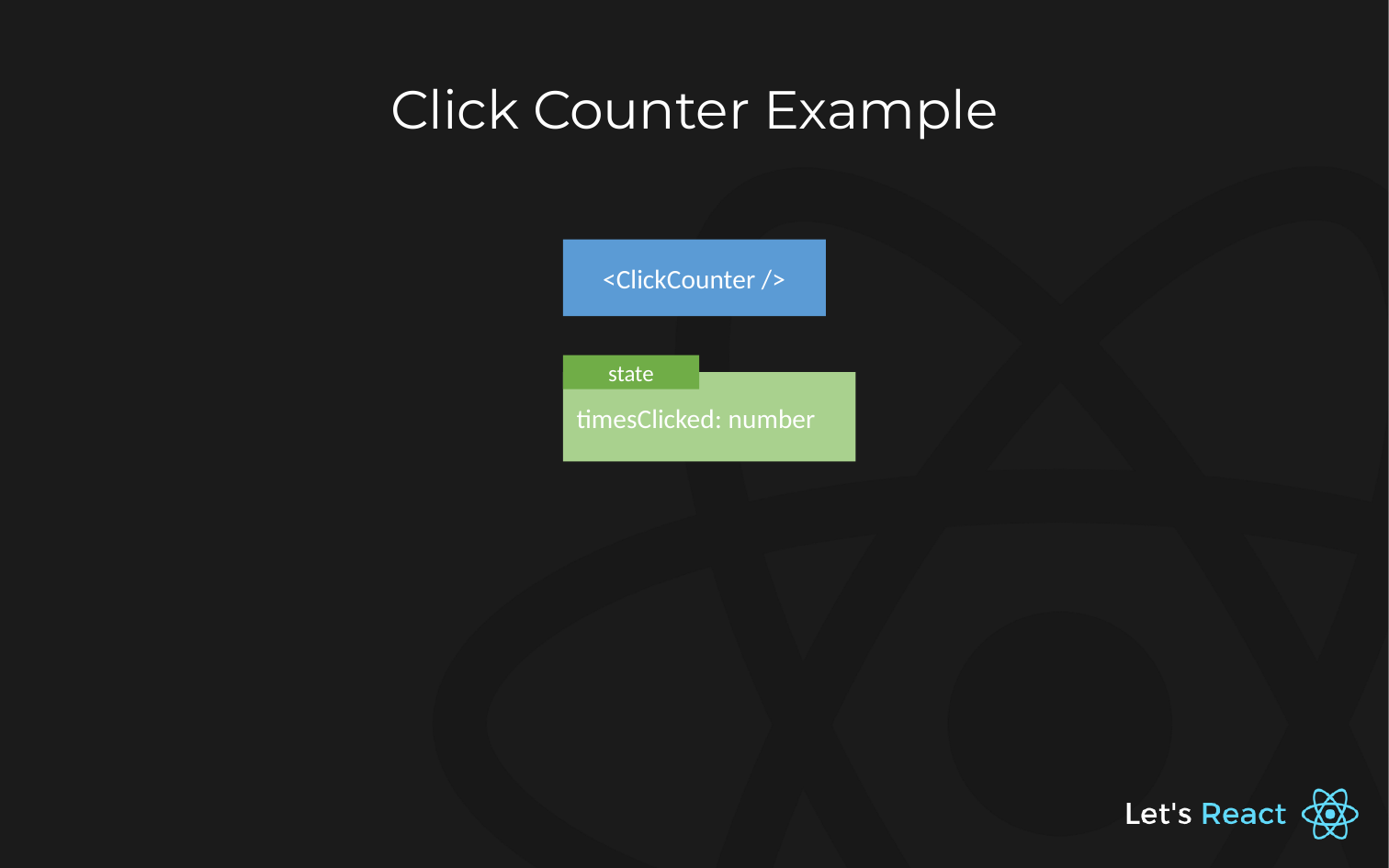

# Click Counter Example
<ClickCounter />
state
timesClicked: number